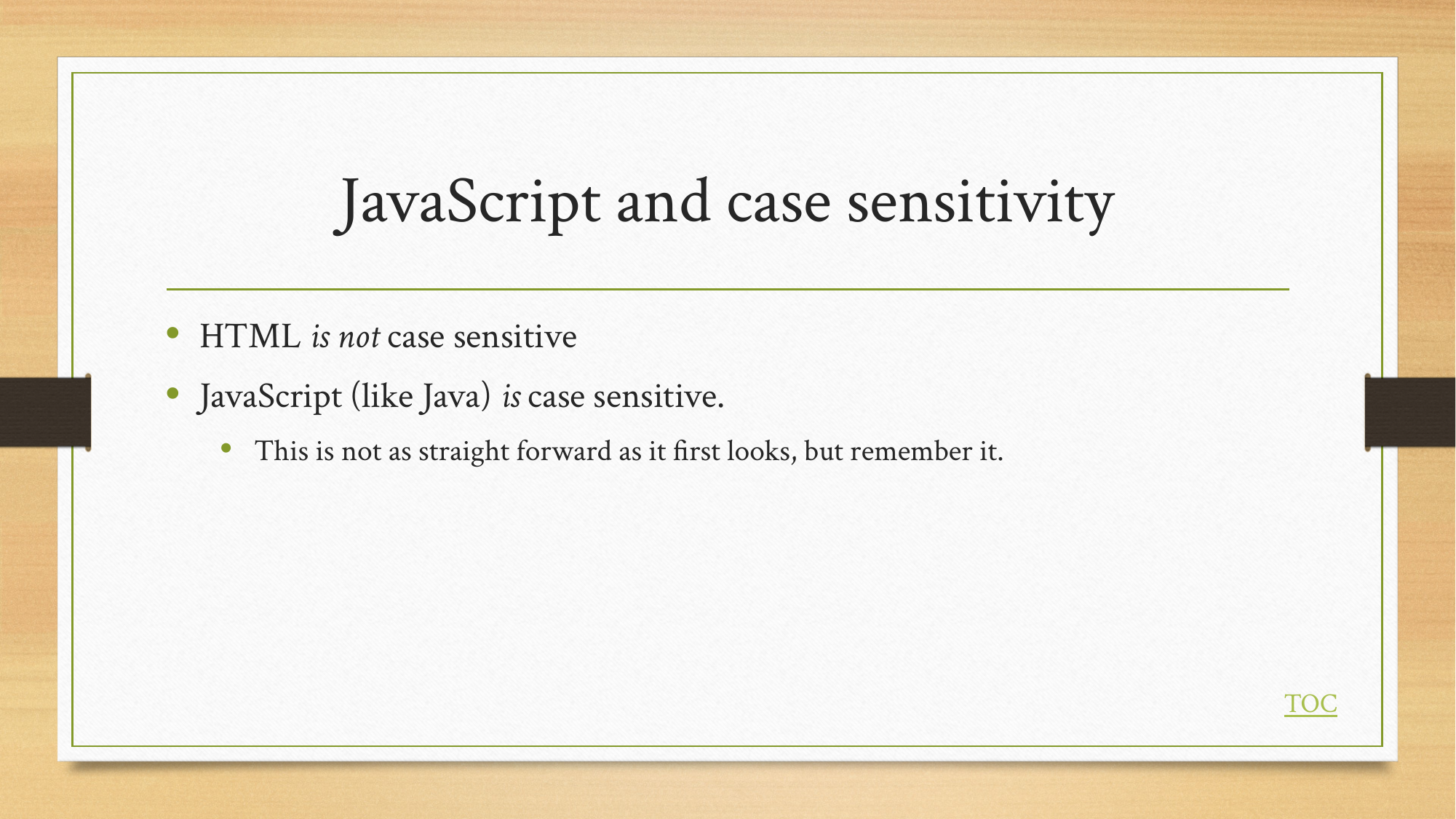

# JavaScript and case sensitivity
HTML is not case sensitive
JavaScript (like Java) is case sensitive.
This is not as straight forward as it first looks, but remember it.
TOC